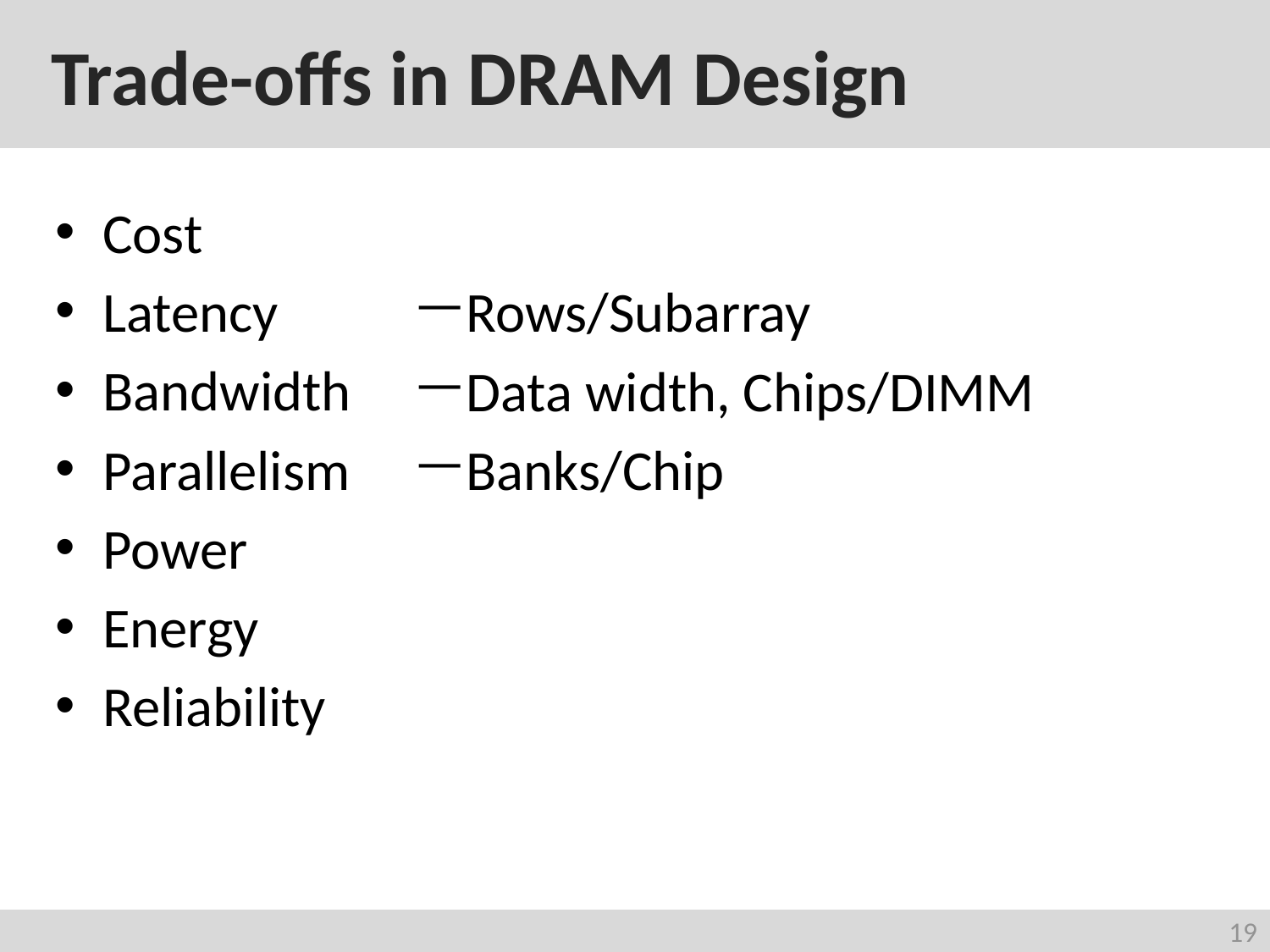

# Trade-offs in DRAM Design
Cost
Latency
Bandwidth
Parallelism
Power
Energy
Reliability

Rows/Subarray
Data width, Chips/DIMM
Banks/Chip

19